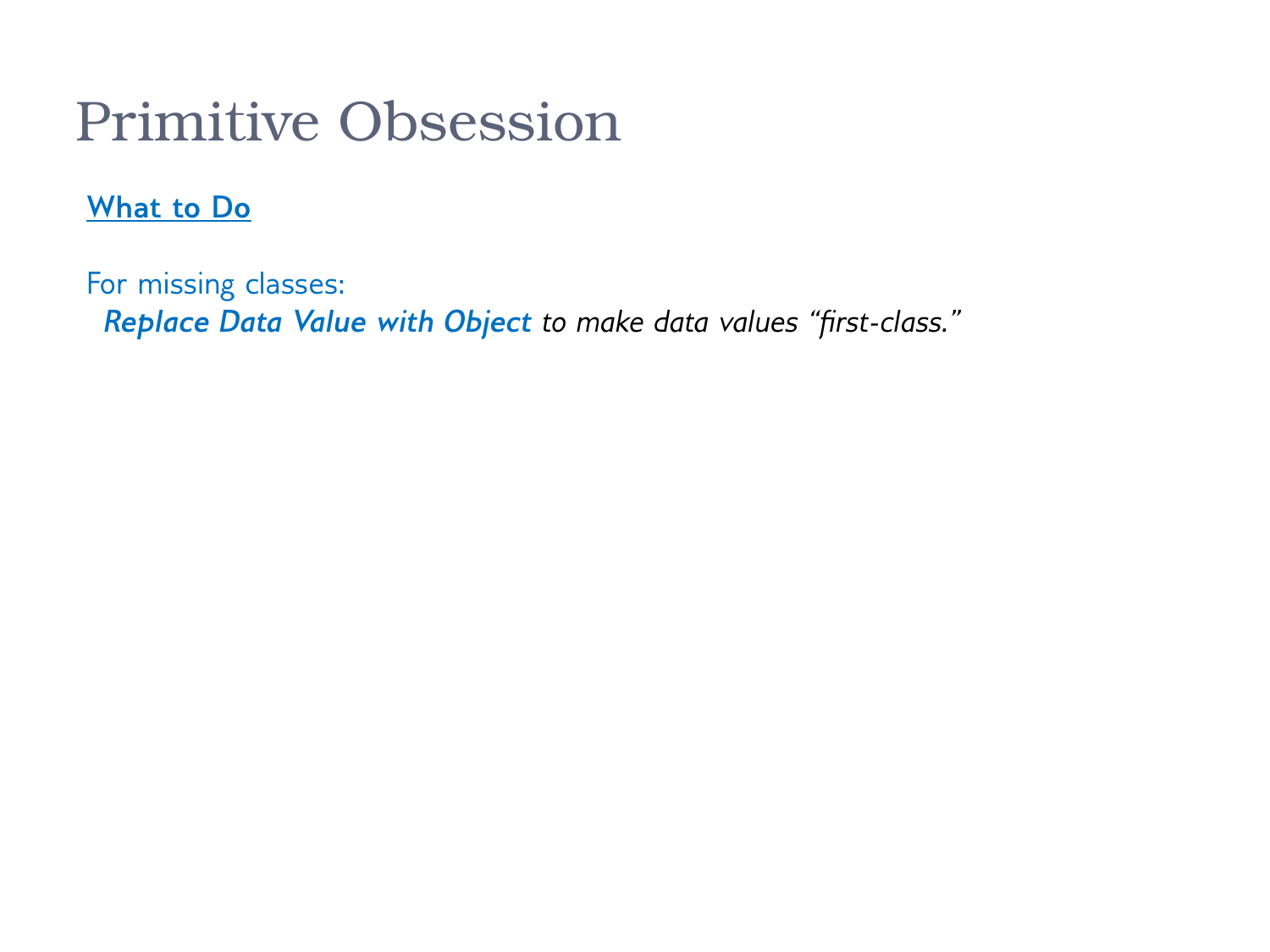

# Primitive Obsession
What to Do

For missing classes:
Replace Data Value with Object to make data values “first-class.”